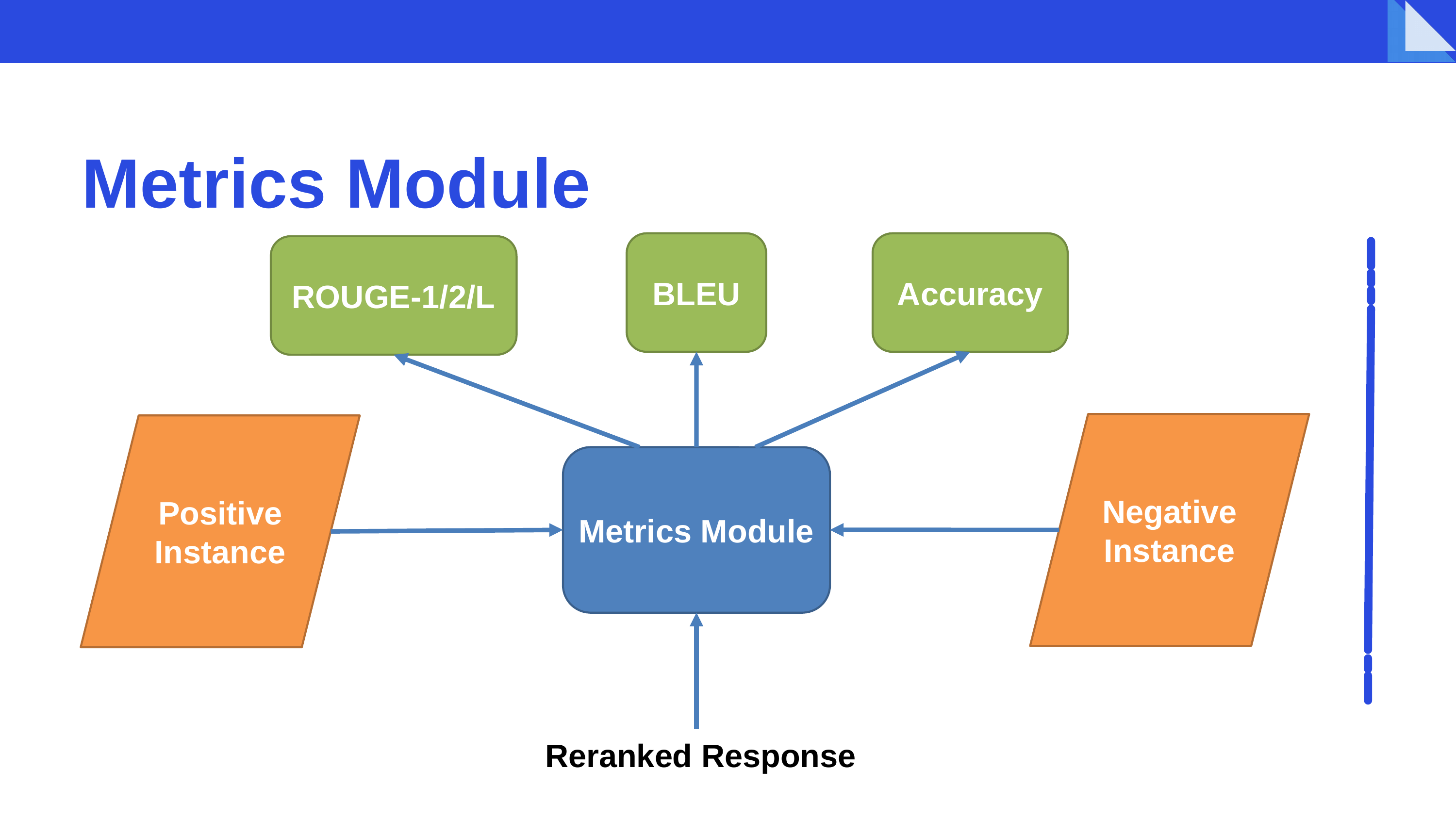

Metrics Module
BLEU
Accuracy
ROUGE-1/2/L

Negative Instance
Positive Instance
Metrics Module
Reranked Response